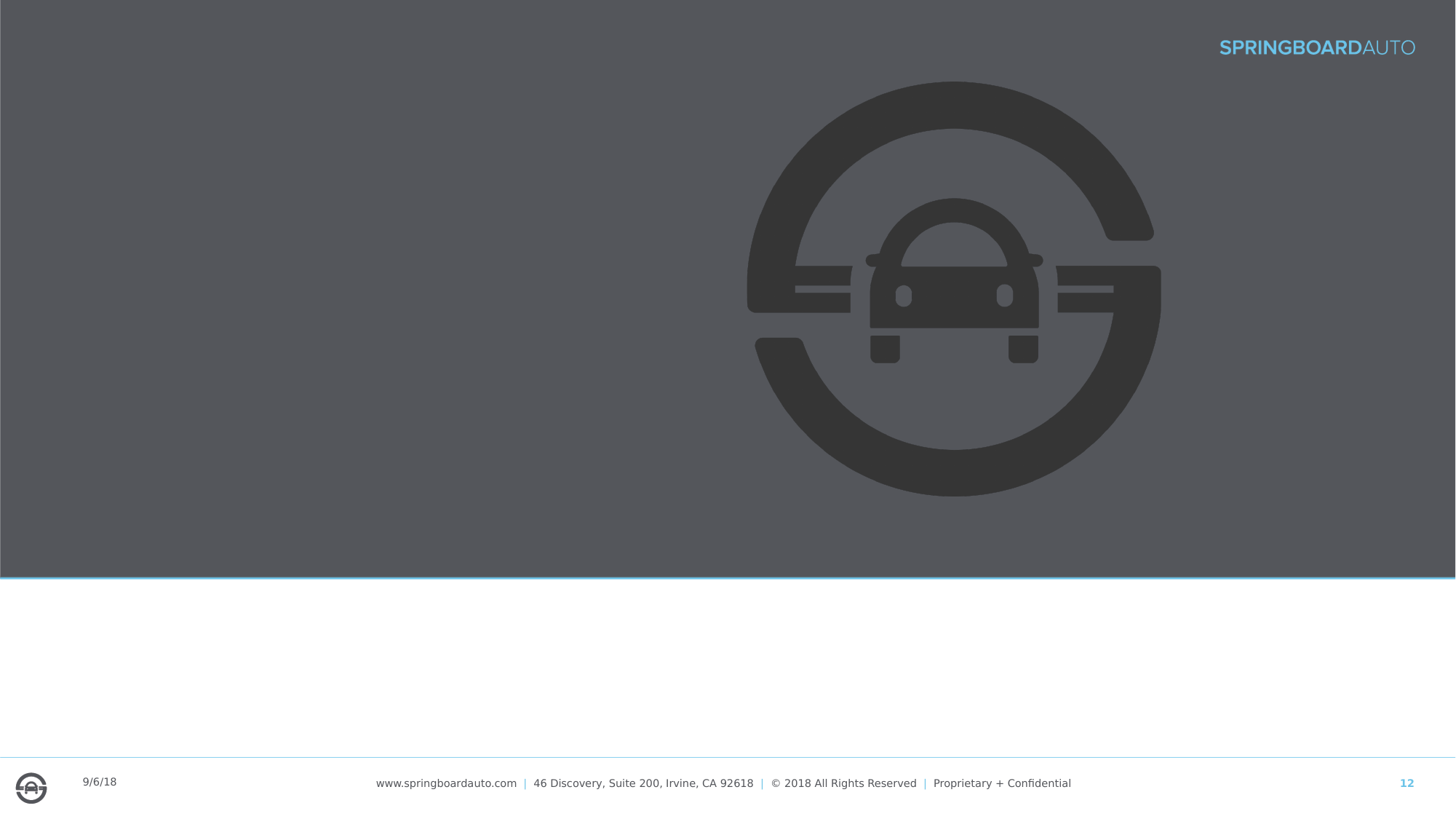

9/6/18
www.springboardauto.com  |  46 Discovery, Suite 200, Irvine, CA 92618  |  © 2018 All Rights Reserved  |  Proprietary + Confidential
12